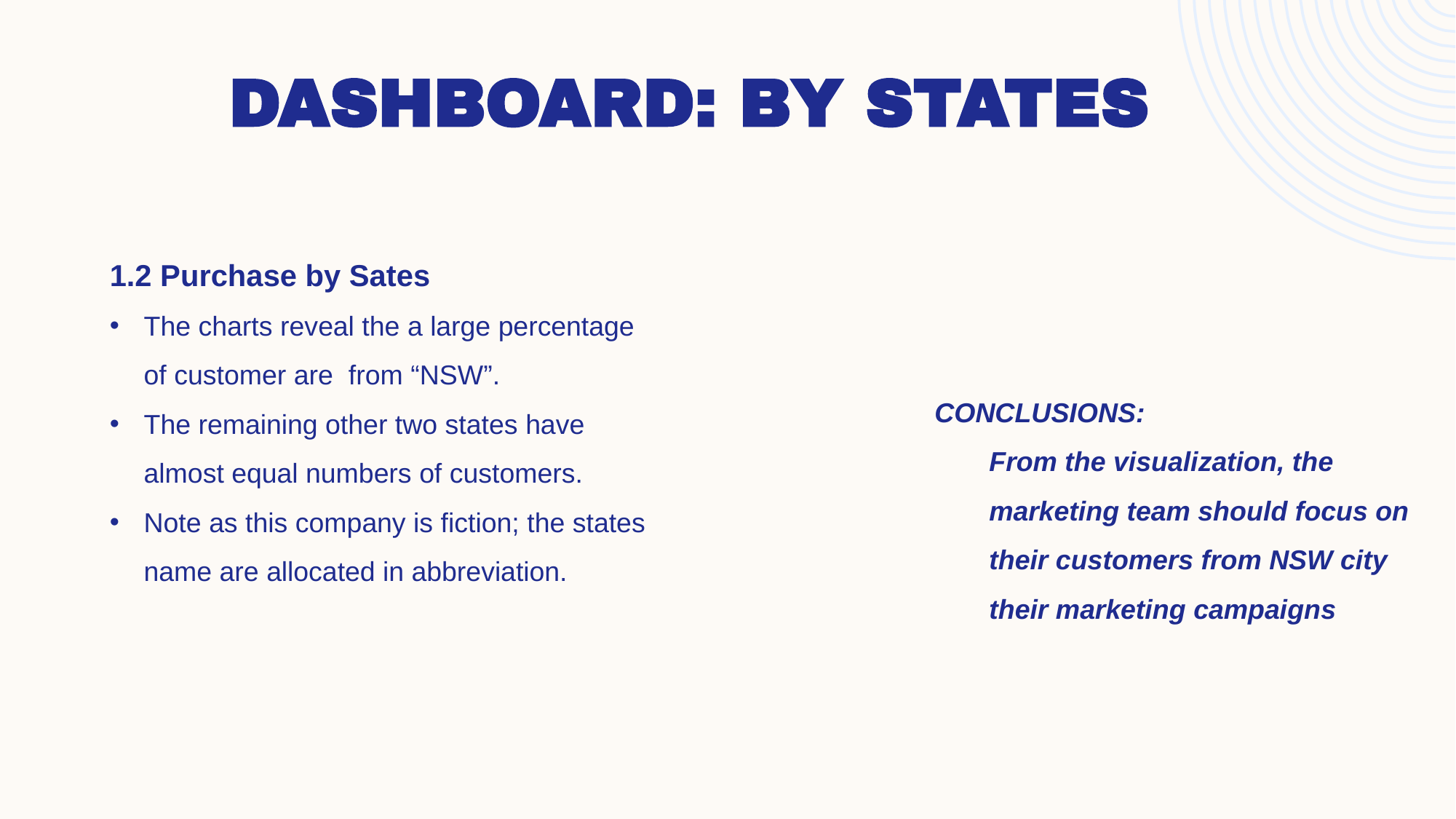

# DASHBOARD: BY STATES
1.2 Purchase by Sates
The charts reveal the a large percentage of customer are  from “NSW”.
The remaining other two states have almost equal numbers of customers.
Note as this company is fiction; the states name are allocated in abbreviation.
CONCLUSIONS:
From the visualization, the marketing team should focus on their customers from NSW city their marketing campaigns